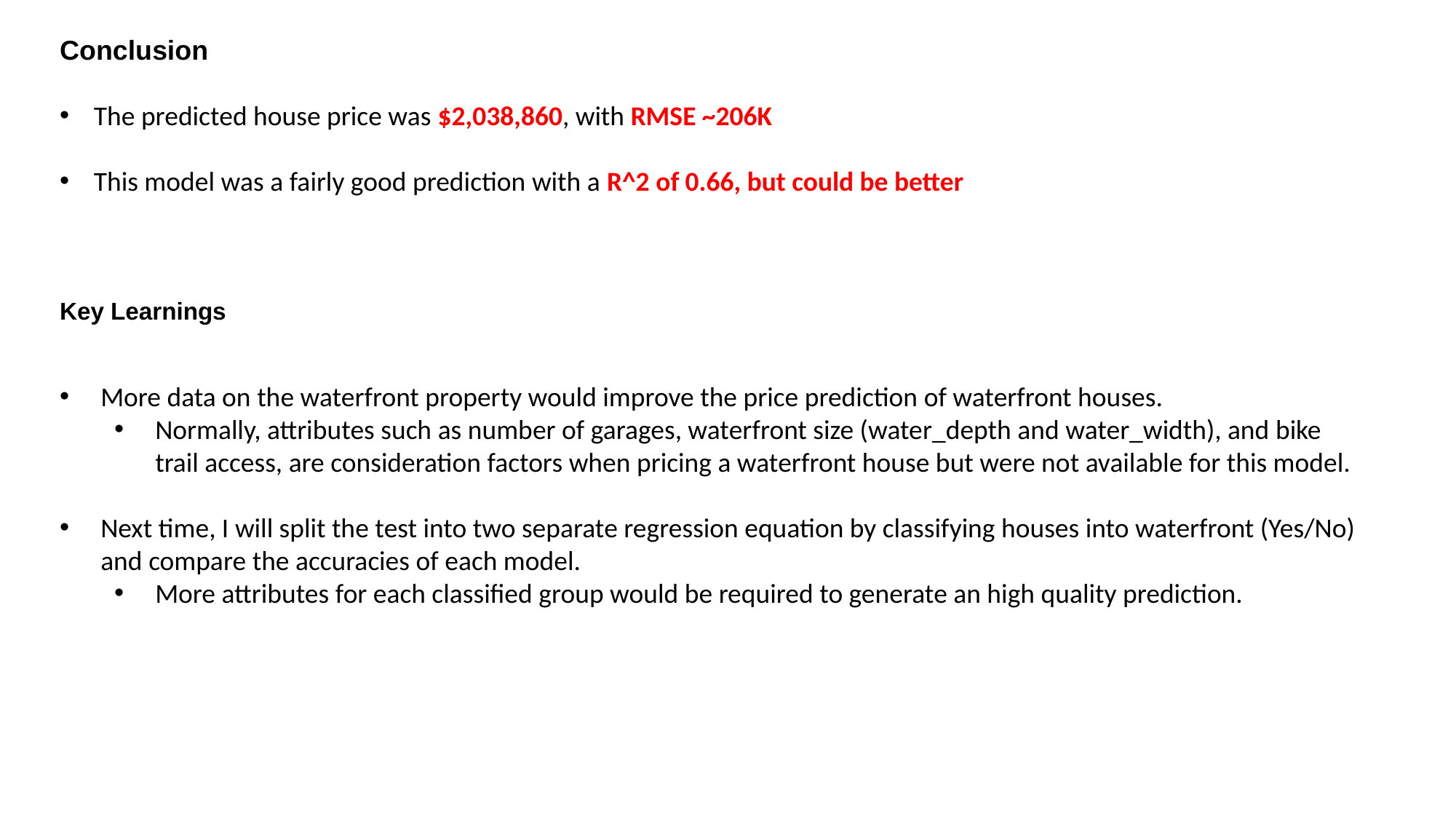

Conclusion

The predicted house price was $2,038,860, with RMSE ~206K

This model was a fairly good prediction with a R^2 of 0.66, but could be better

Key Learnings

More data on the waterfront property would improve the price prediction of waterfront houses.
Normally, attributes such as number of garages, waterfront size (water_depth and water_width), and bike trail access, are consideration factors when pricing a waterfront house but were not available for this model.

Next time, I will split the test into two separate regression equation by classifying houses into waterfront (Yes/No) and compare the accuracies of each model.
More attributes for each classified group would be required to generate an high quality prediction.